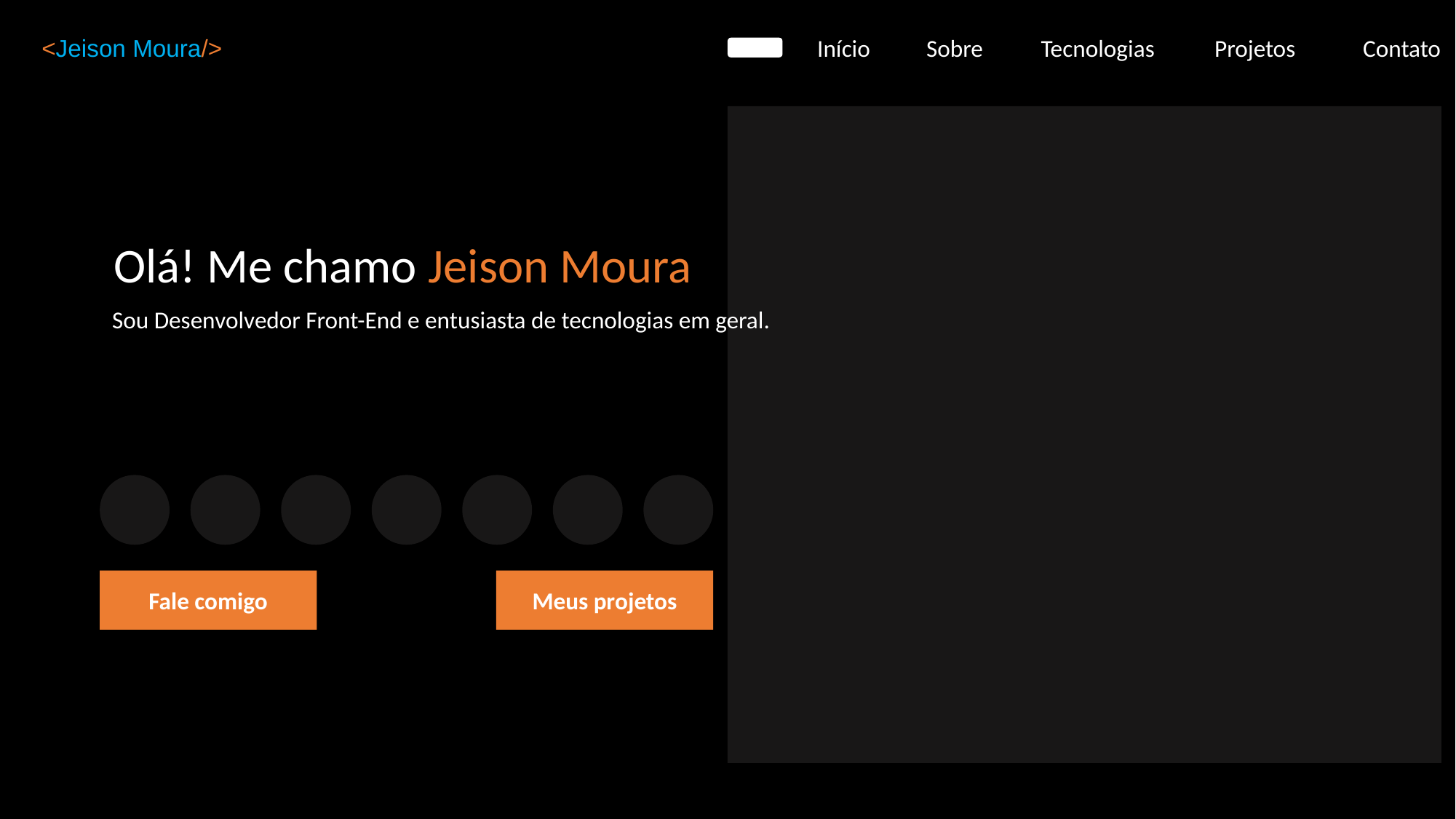

<Jeison Moura/>
Início	Sobre	 Tecnologias           Projetos	Contato

Olá! Me chamo Jeison Moura
Sou Desenvolvedor Front-End e entusiasta de tecnologias em geral.

Fale comigo
Meus projetos